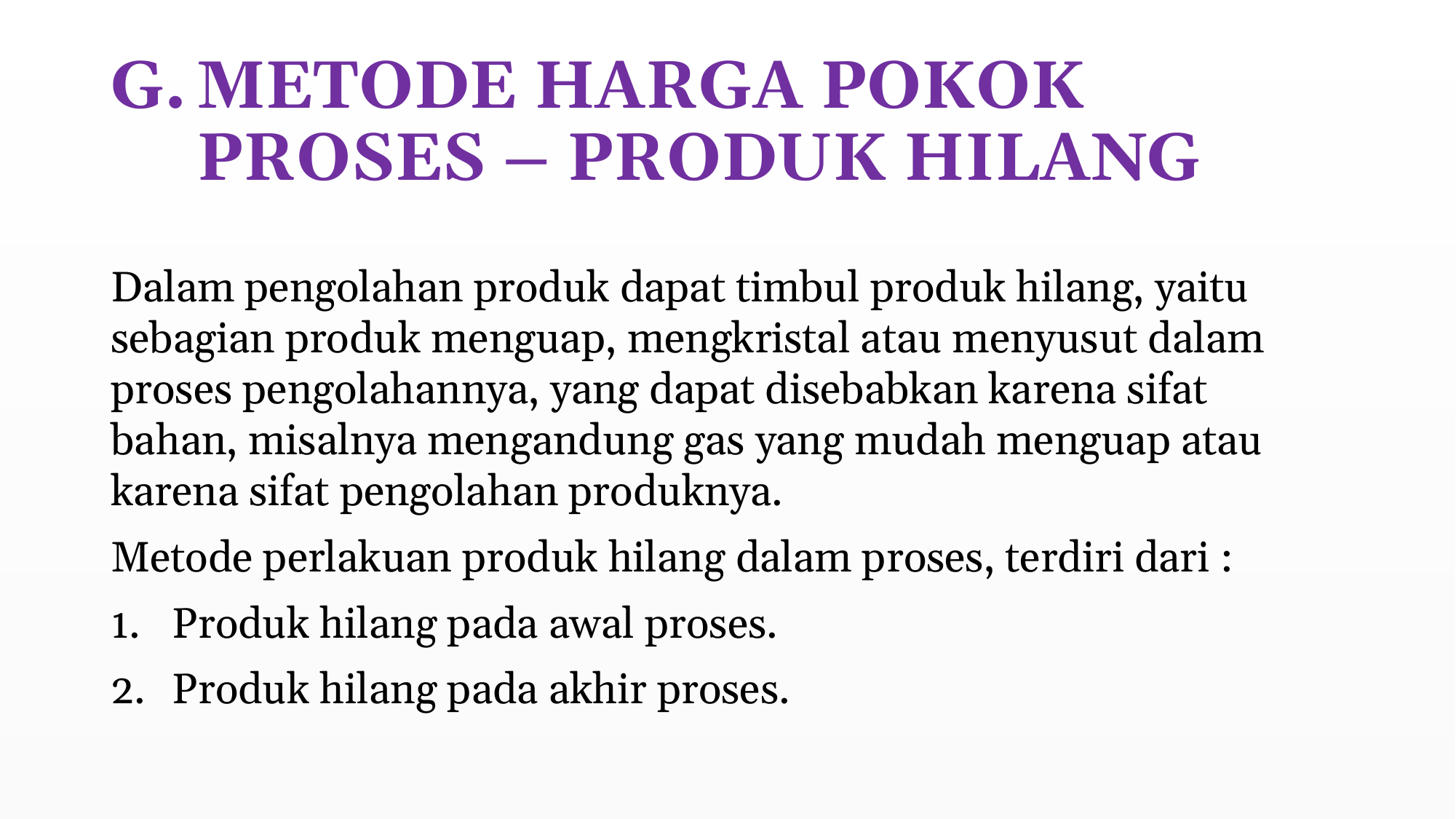

# METODE HARGA POKOK PROSES – PRODUK HILANG
Dalam pengolahan produk dapat timbul produk hilang, yaitu sebagian produk menguap, mengkristal atau menyusut dalam proses pengolahannya, yang dapat disebabkan karena sifat bahan, misalnya mengandung gas yang mudah menguap atau karena sifat pengolahan produknya.
Metode perlakuan produk hilang dalam proses, terdiri dari :
Produk hilang pada awal proses.
Produk hilang pada akhir proses.